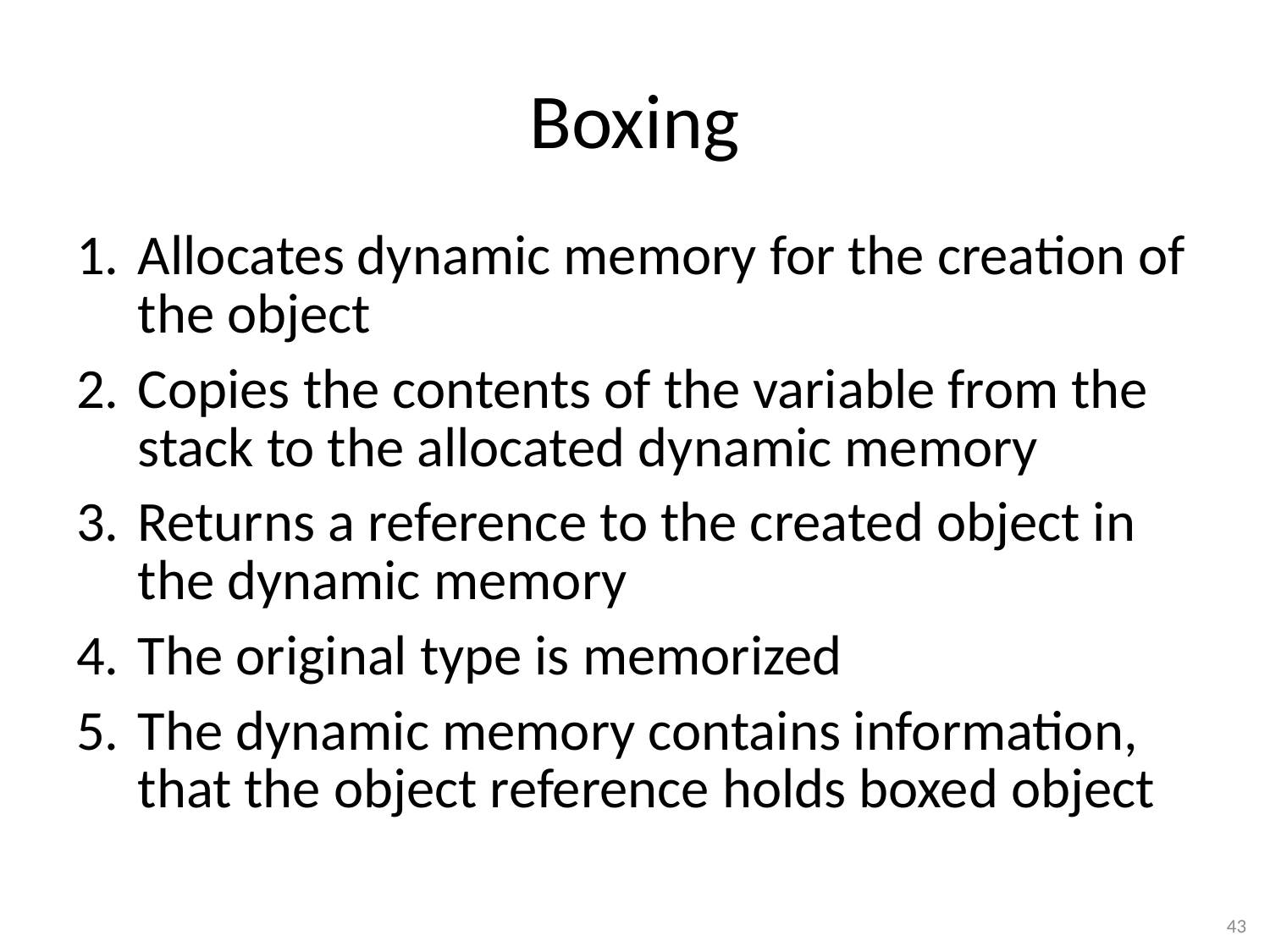

# Boxing
Allocates dynamic memory for the creation of the object
Copies the contents of the variable from the stack to the allocated dynamic memory
Returns a reference to the created object in the dynamic memory
The original type is memorized
The dynamic memory contains information, that the object reference holds boxed object
43